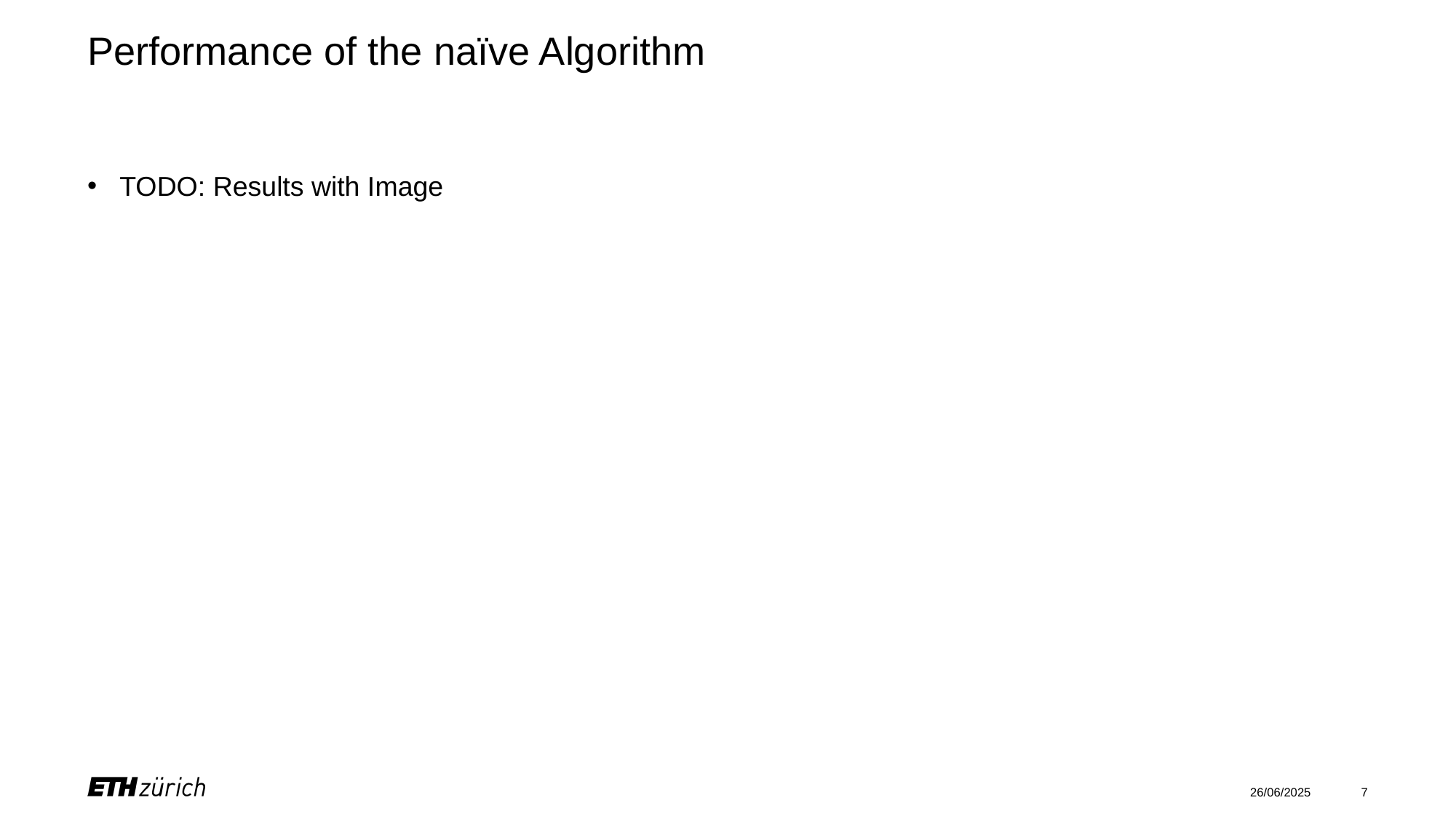

# Performance of the naïve Algorithm
TODO: Results with Image

26/06/2025
7